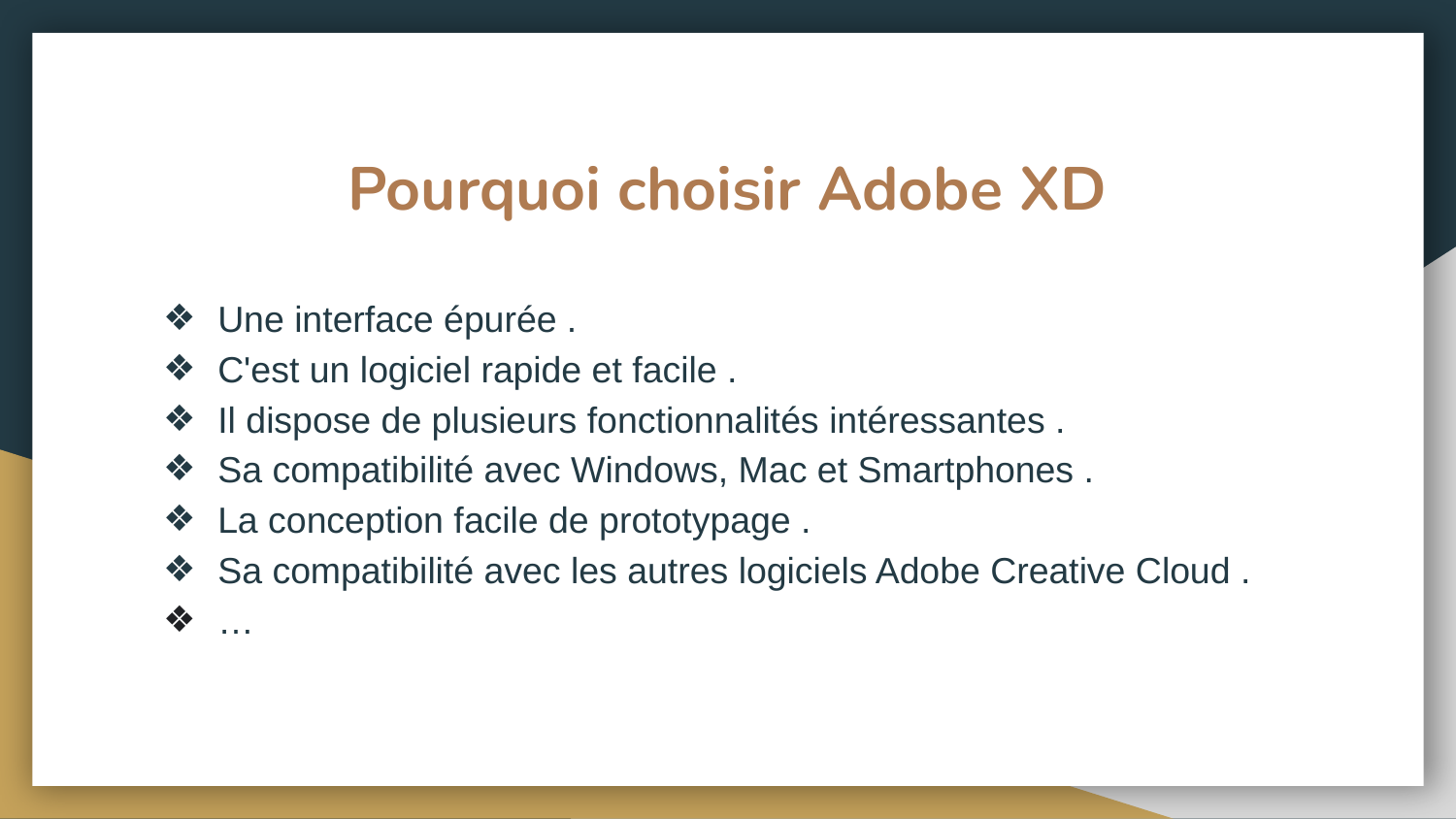

# Pourquoi choisir Adobe XD
Une interface épurée .
C'est un logiciel rapide et facile .
Il dispose de plusieurs fonctionnalités intéressantes .
Sa compatibilité avec Windows, Mac et Smartphones .
La conception facile de prototypage .
Sa compatibilité avec les autres logiciels Adobe Creative Cloud .
…